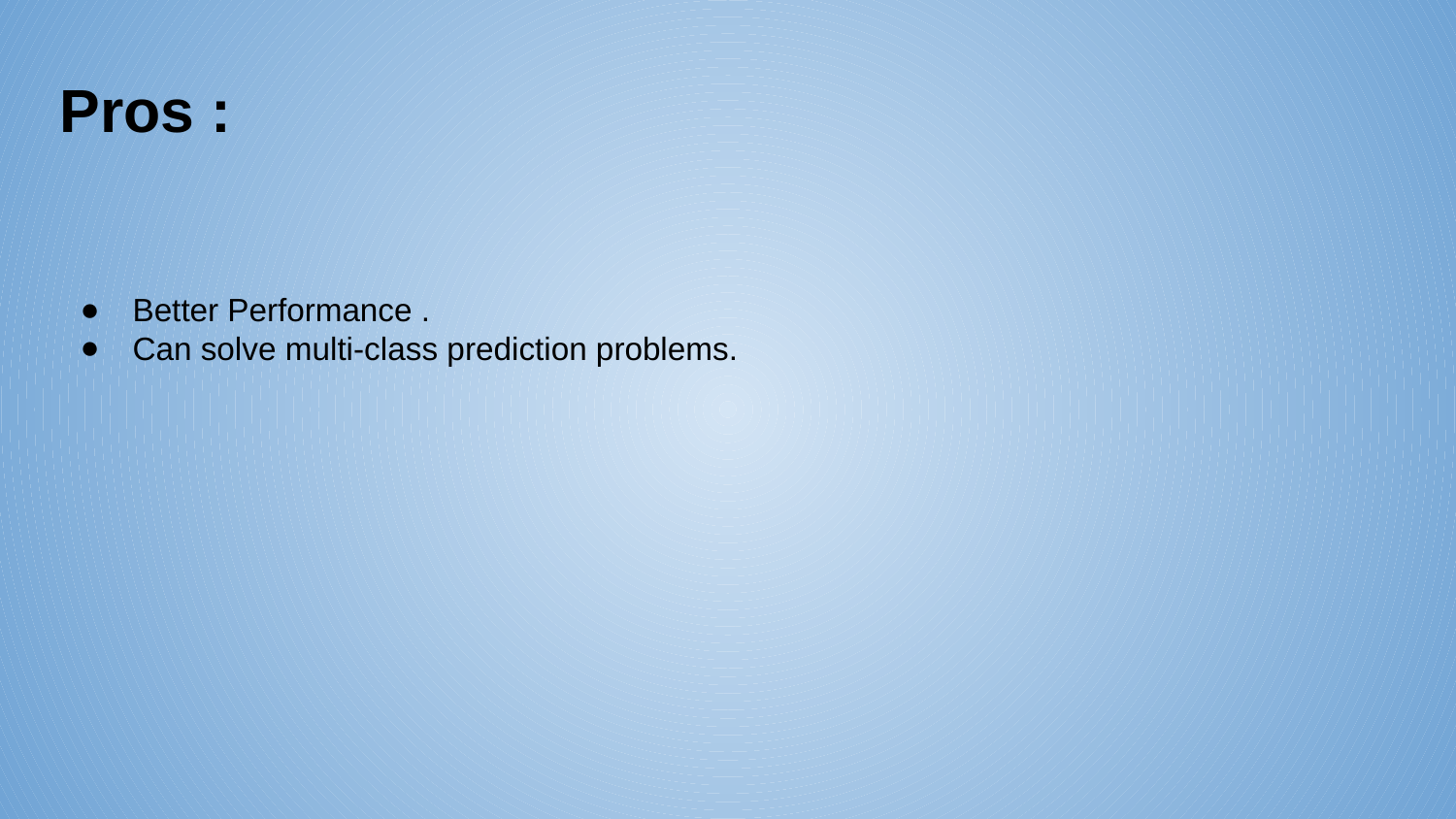

Pros :

Better Performance .
Can solve multi-class prediction problems.